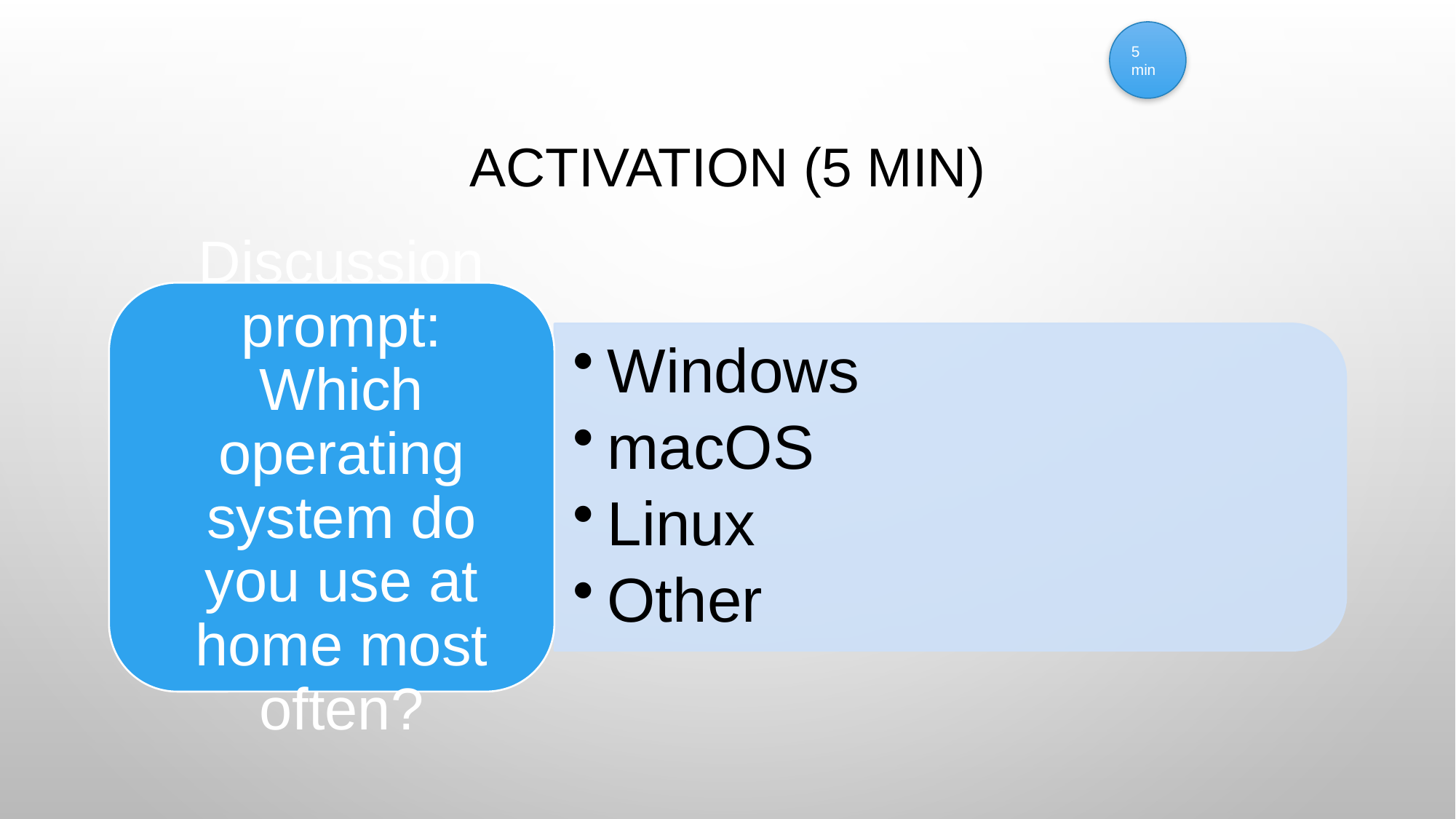

5 min
# Activation (5 min)
Windows
macOS
Linux
Other
Discussion prompt: Which operating system do you use at home most often?